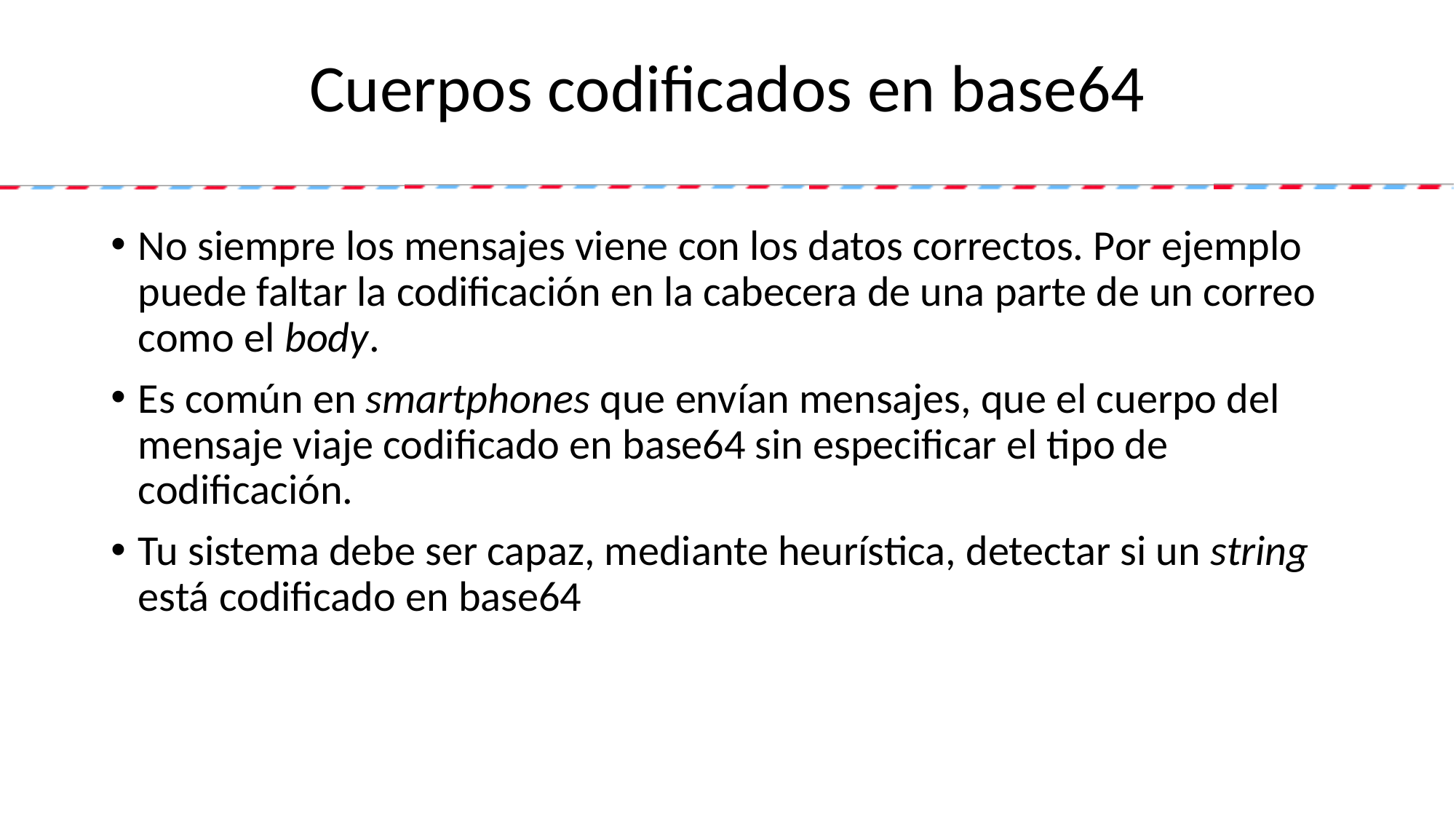

# Cuerpos codificados en base64
No siempre los mensajes viene con los datos correctos. Por ejemplo puede faltar la codificación en la cabecera de una parte de un correo como el body.
Es común en smartphones que envían mensajes, que el cuerpo del mensaje viaje codificado en base64 sin especificar el tipo de codificación.
Tu sistema debe ser capaz, mediante heurística, detectar si un string está codificado en base64